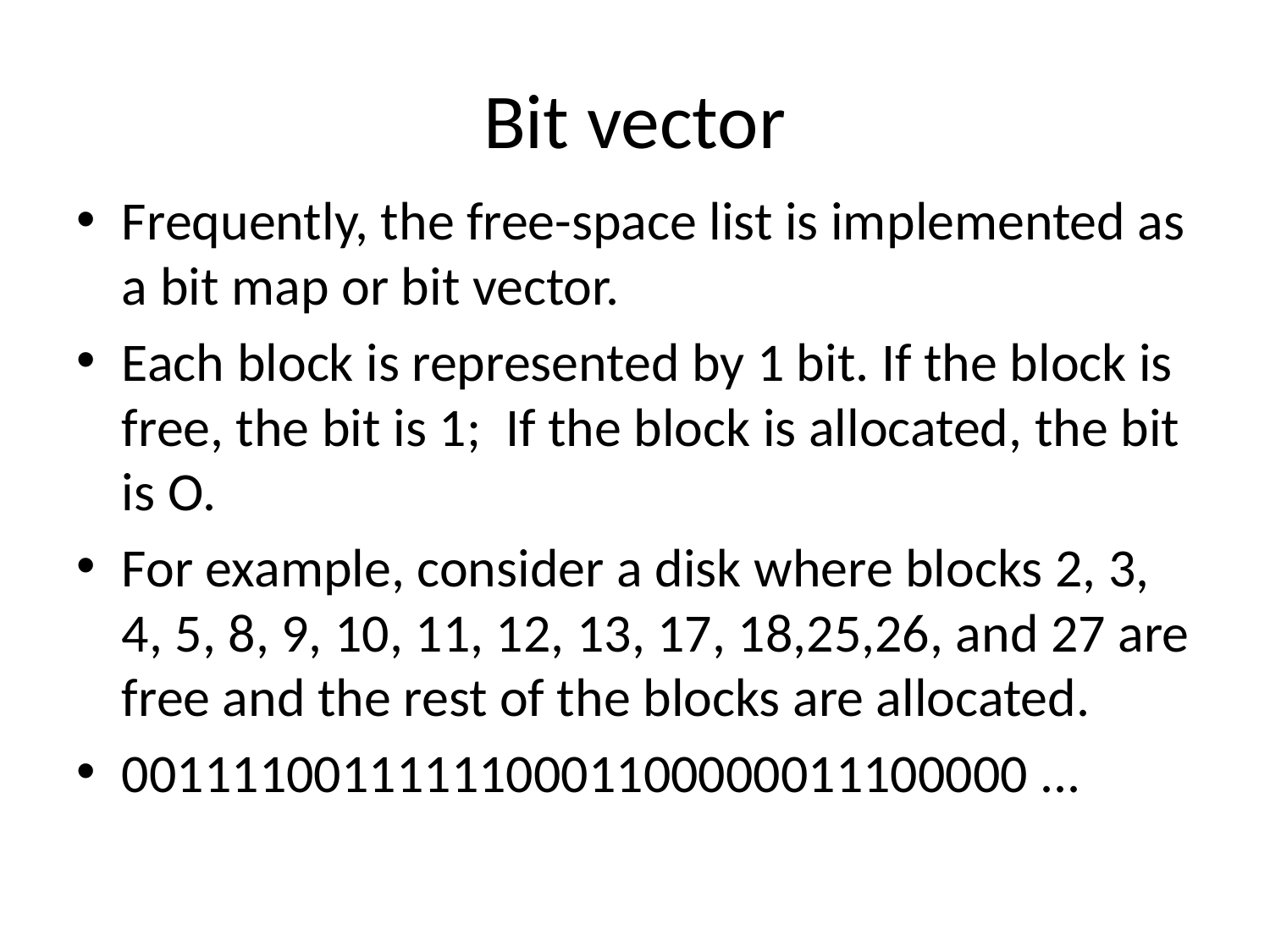

# Bit vector
Frequently, the free-space list is implemented as a bit map or bit vector.
Each block is represented by 1 bit. If the block is free, the bit is 1;  If the block is allocated, the bit is O.
For example, consider a disk where blocks 2, 3, 4, 5, 8, 9, 10, 11, 12, 13, 17, 18,25,26, and 27 are free and the rest of the blocks are allocated.
001111001111110001100000011100000 ...